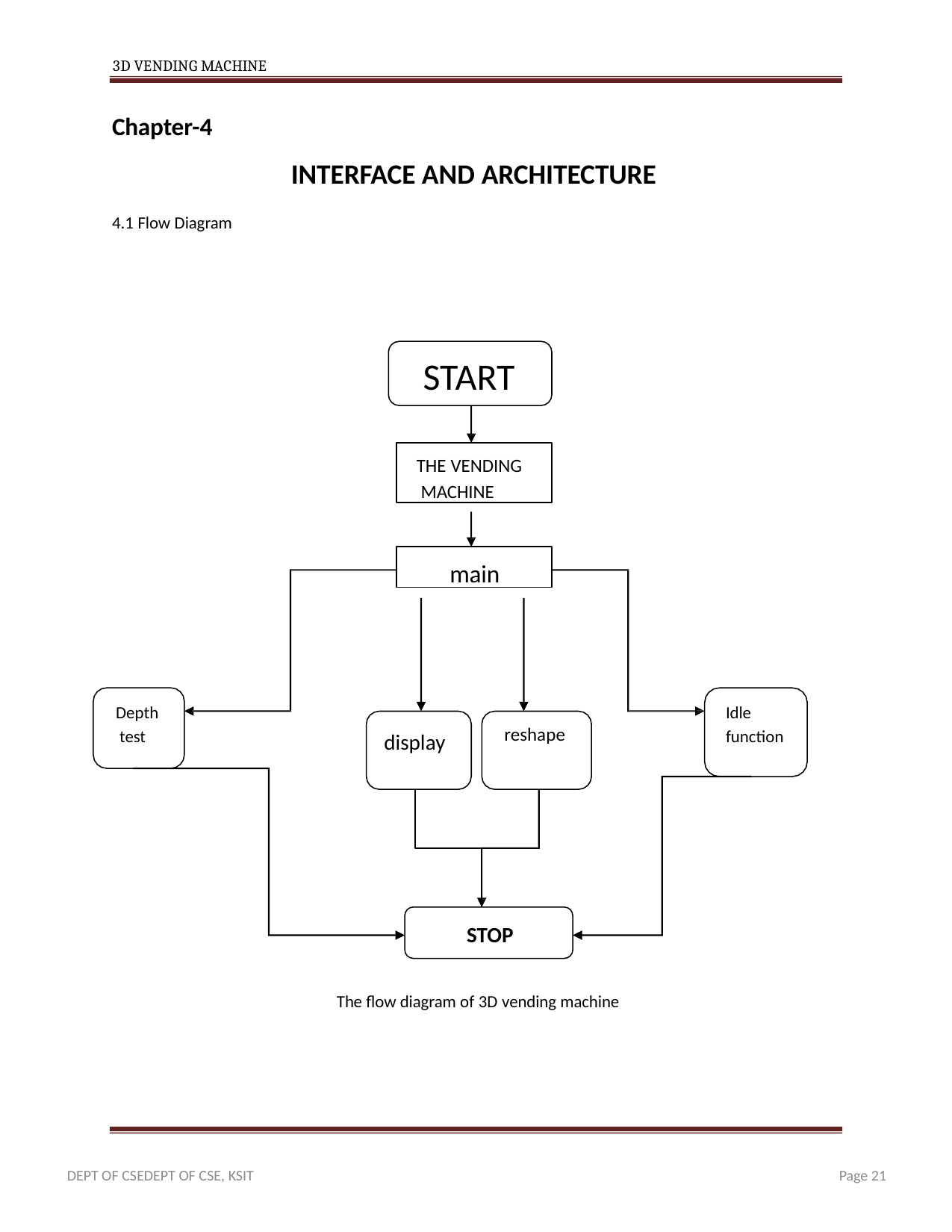

3D VENDING MACHINE

Chapter-4
INTERFACE AND ARCHITECTURE
4.1 Flow Diagram

START

THE VENDING  MACHINE

main

Depth  test
Idle  function
reshape
display

STOP

The flow diagram of 3D vending machine

Page 21
DEPT OF CSEDEPT OF CSE, KSIT